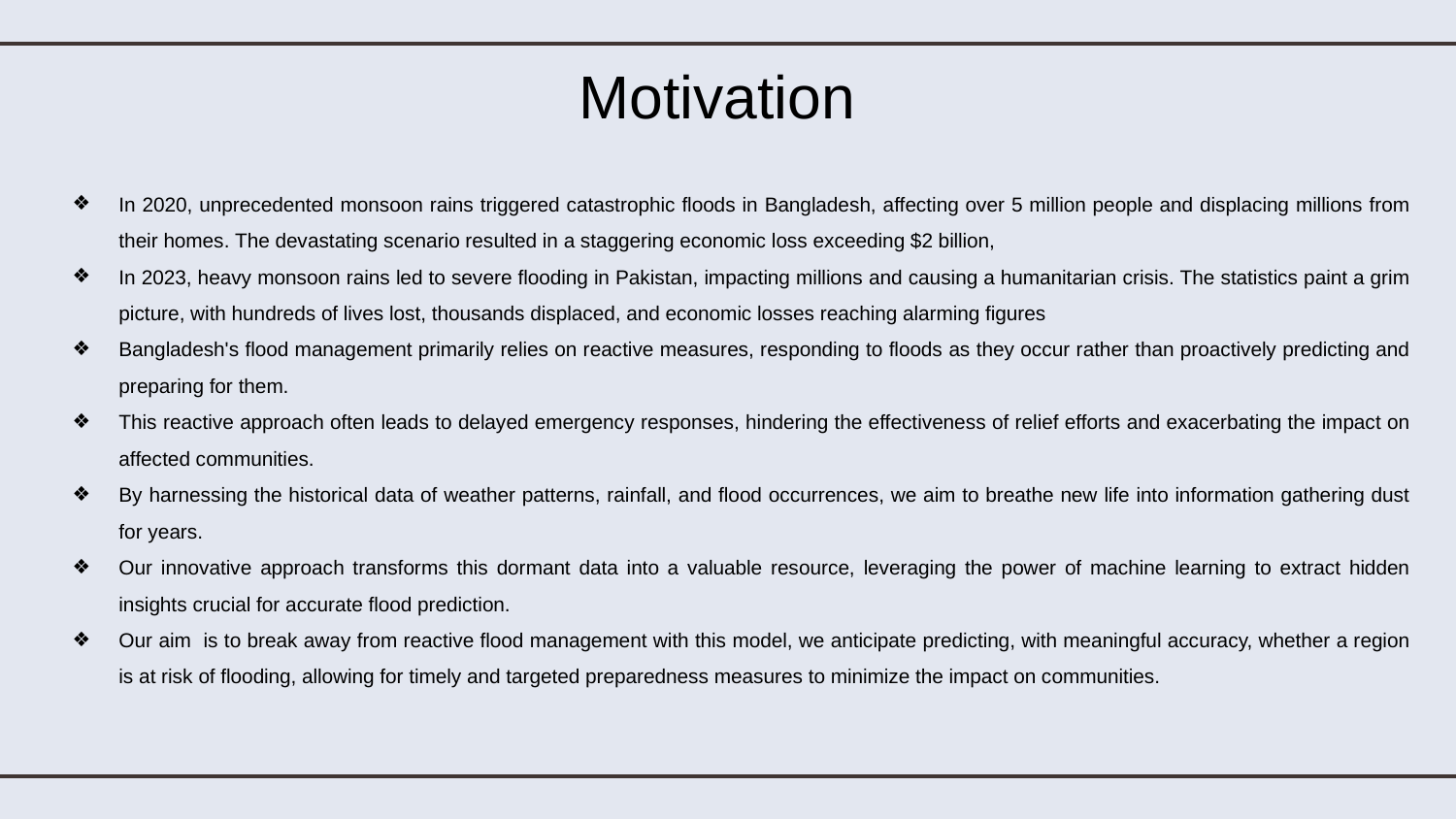

Motivation

In 2020, unprecedented monsoon rains triggered catastrophic floods in Bangladesh, affecting over 5 million people and displacing millions from their homes. The devastating scenario resulted in a staggering economic loss exceeding $2 billion,
In 2023, heavy monsoon rains led to severe flooding in Pakistan, impacting millions and causing a humanitarian crisis. The statistics paint a grim picture, with hundreds of lives lost, thousands displaced, and economic losses reaching alarming figures
Bangladesh's flood management primarily relies on reactive measures, responding to floods as they occur rather than proactively predicting and preparing for them.
This reactive approach often leads to delayed emergency responses, hindering the effectiveness of relief efforts and exacerbating the impact on affected communities.
By harnessing the historical data of weather patterns, rainfall, and flood occurrences, we aim to breathe new life into information gathering dust for years.
Our innovative approach transforms this dormant data into a valuable resource, leveraging the power of machine learning to extract hidden insights crucial for accurate flood prediction.
Our aim  is to break away from reactive flood management with this model, we anticipate predicting, with meaningful accuracy, whether a region is at risk of flooding, allowing for timely and targeted preparedness measures to minimize the impact on communities.